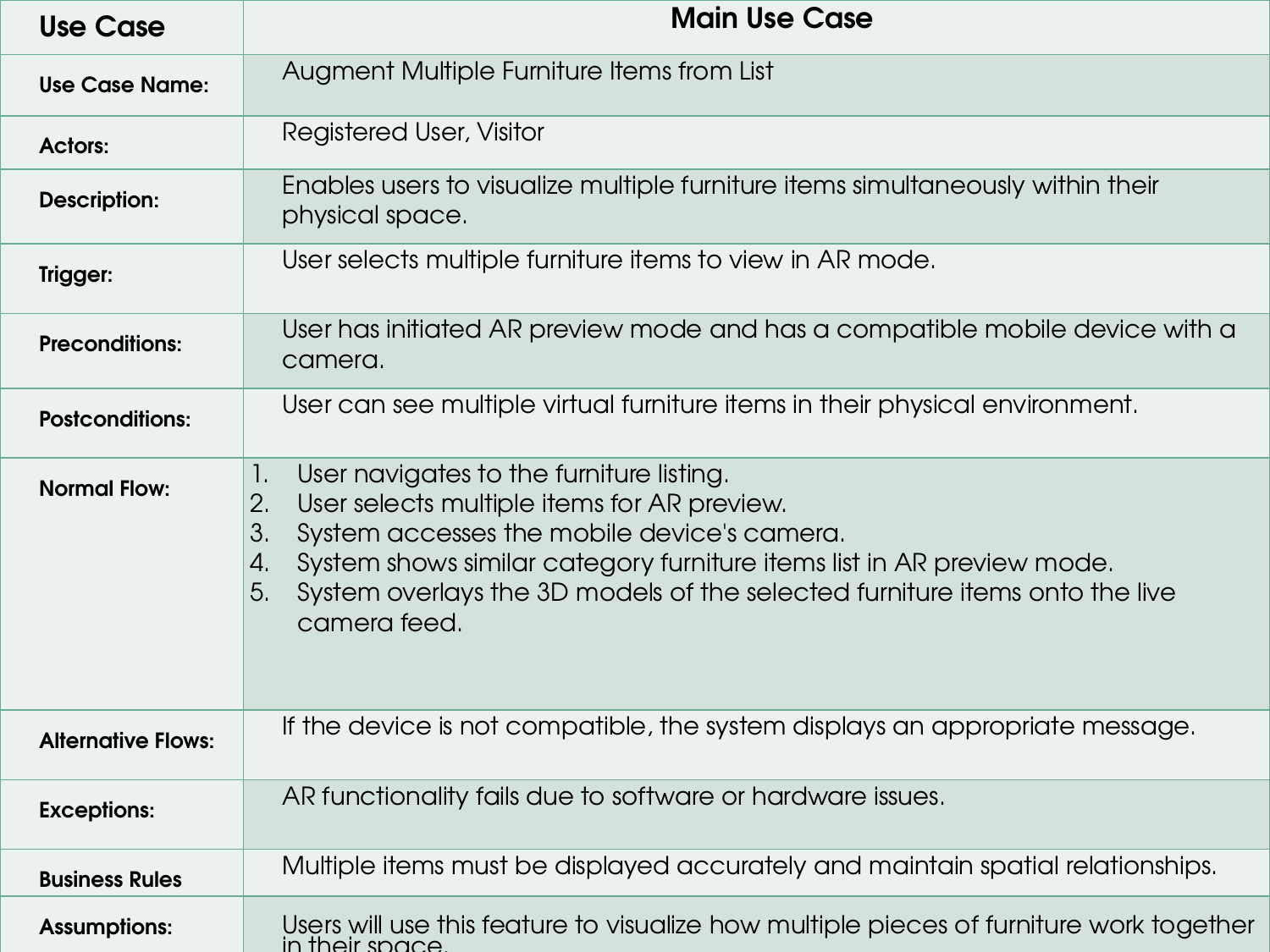

| Use Case | Main Use Case |
| --- | --- |
| Use Case Name: | Augment Multiple Furniture Items from List |
| Actors: | Registered User, Visitor |
| Description: | Enables users to visualize multiple furniture items simultaneously within their physical space. |
| Trigger: | User selects multiple furniture items to view in AR mode. |
| Preconditions: | User has initiated AR preview mode and has a compatible mobile device with a camera. |
| Postconditions: | User can see multiple virtual furniture items in their physical environment. |
| Normal Flow: | User navigates to the furniture listing. User selects multiple items for AR preview. System accesses the mobile device's camera. System shows similar category furniture items list in AR preview mode. System overlays the 3D models of the selected furniture items onto the live camera feed. |
| Alternative Flows: | If the device is not compatible, the system displays an appropriate message. |
| Exceptions: | AR functionality fails due to software or hardware issues. |
| Business Rules | Multiple items must be displayed accurately and maintain spatial relationships. |
| Assumptions: | Users will use this feature to visualize how multiple pieces of furniture work together in their space. |
12